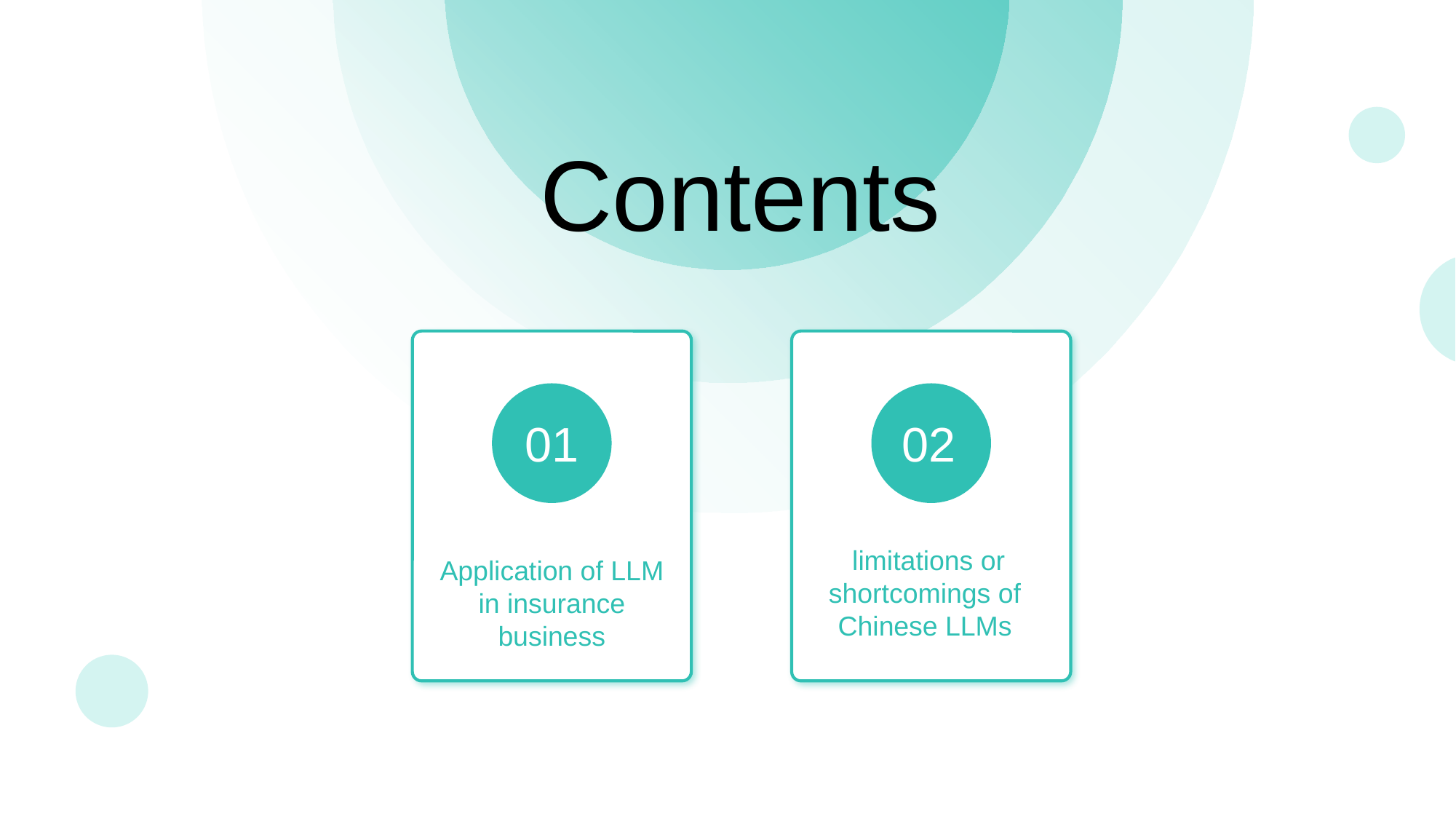

Contents

Application of LLM in insurance business
01

 limitations or shortcomings of Chinese LLMs
02